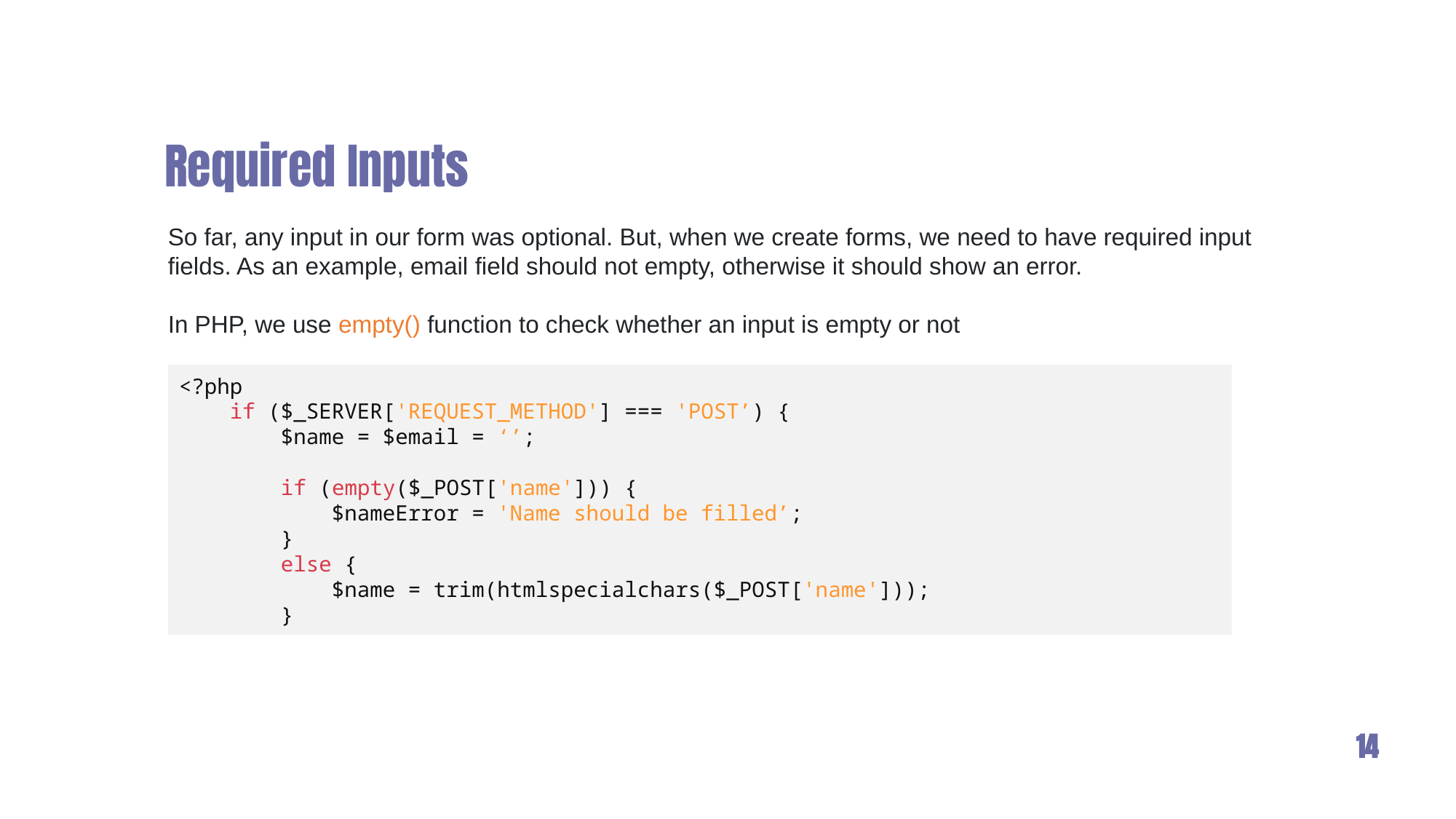

Required Inputs
So far, any input in our form was optional. But, when we create forms, we need to have required input fields. As an example, email field should not empty, otherwise it should show an error.

In PHP, we use empty() function to check whether an input is empty or not
<?php
    if ($_SERVER['REQUEST_METHOD'] === 'POST’) {
        $name = $email = ‘’;

        if (empty($_POST['name'])) {
            $nameError = 'Name should be filled’;
        }
        else {
            $name = trim(htmlspecialchars($_POST['name']));
        }
14